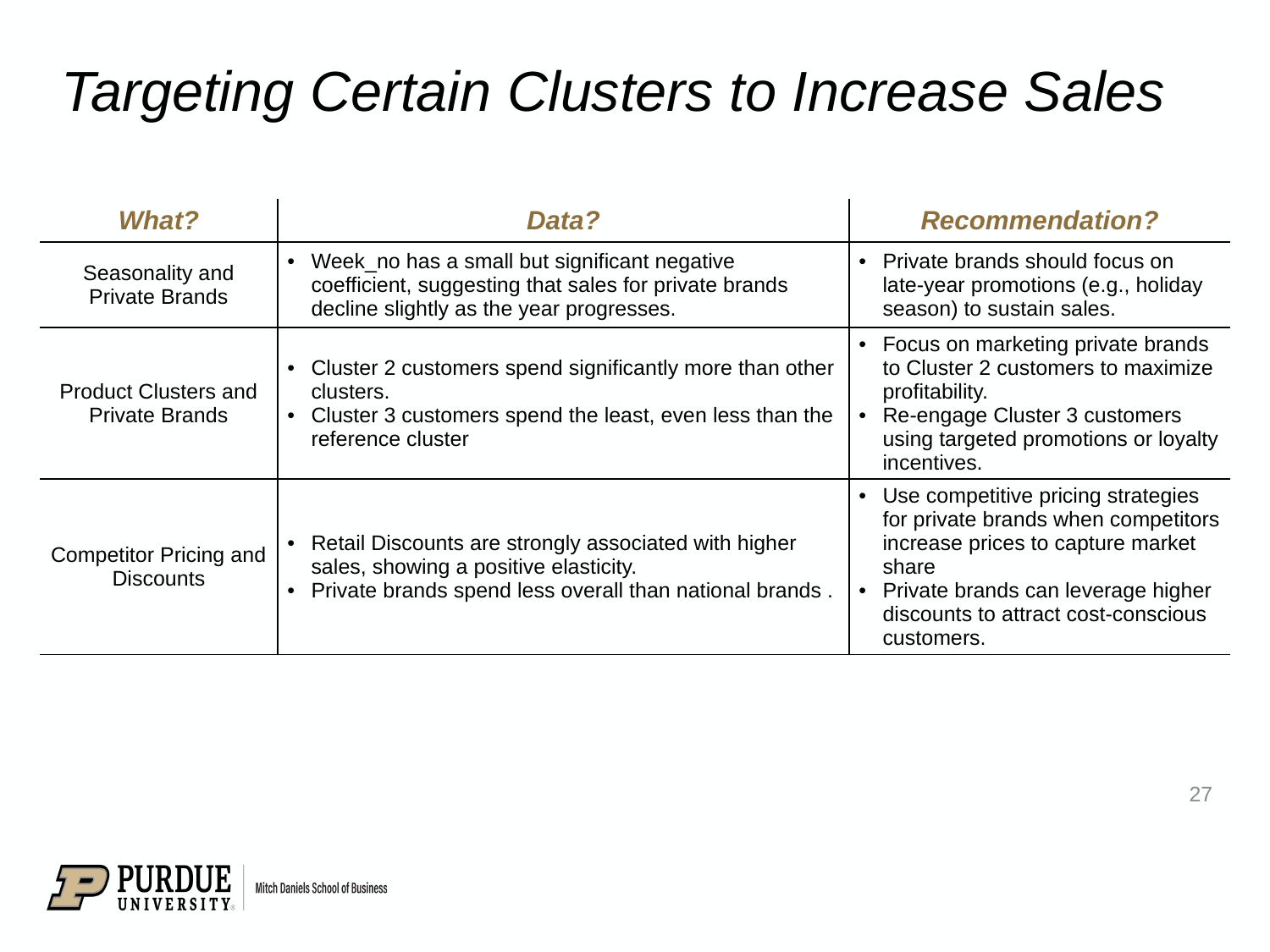

# Targeting Certain Clusters to Increase Sales
| What? | Data? | Recommendation? |
| --- | --- | --- |
| Seasonality and Private Brands | Week\_no has a small but significant negative coefficient, suggesting that sales for private brands decline slightly as the year progresses. | Private brands should focus on late-year promotions (e.g., holiday season) to sustain sales. |
| Product Clusters and Private Brands | Cluster 2 customers spend significantly more than other clusters. Cluster 3 customers spend the least, even less than the reference cluster | Focus on marketing private brands to Cluster 2 customers to maximize profitability. Re-engage Cluster 3 customers using targeted promotions or loyalty incentives. |
| Competitor Pricing and Discounts | Retail Discounts are strongly associated with higher sales, showing a positive elasticity. Private brands spend less overall than national brands . | Use competitive pricing strategies for private brands when competitors increase prices to capture market share Private brands can leverage higher discounts to attract cost-conscious customers. |
27